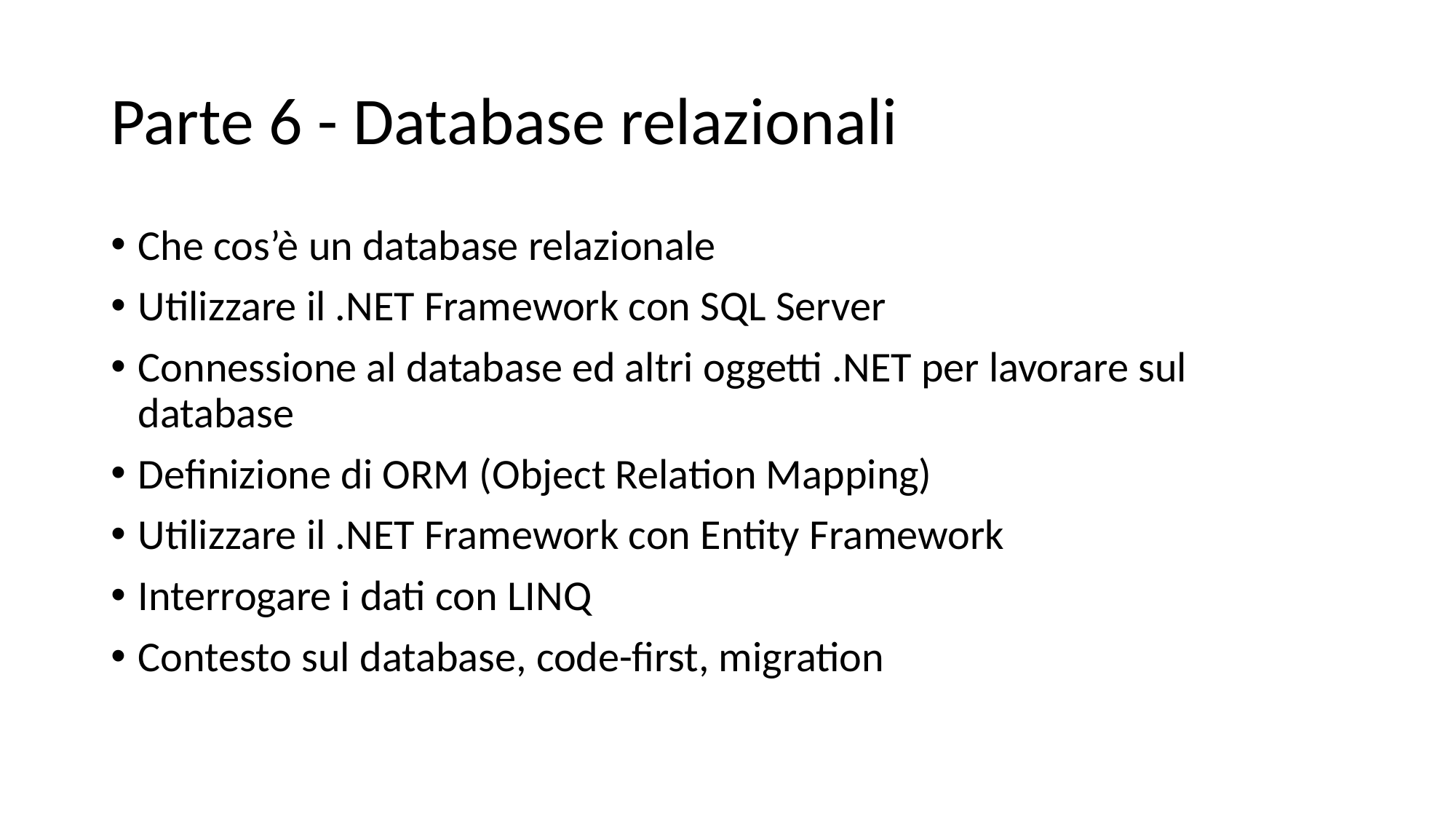

# Parte 6 - Database relazionali
Che cos’è un database relazionale
Utilizzare il .NET Framework con SQL Server
Connessione al database ed altri oggetti .NET per lavorare sul database
Definizione di ORM (Object Relation Mapping)
Utilizzare il .NET Framework con Entity Framework
Interrogare i dati con LINQ
Contesto sul database, code-first, migration